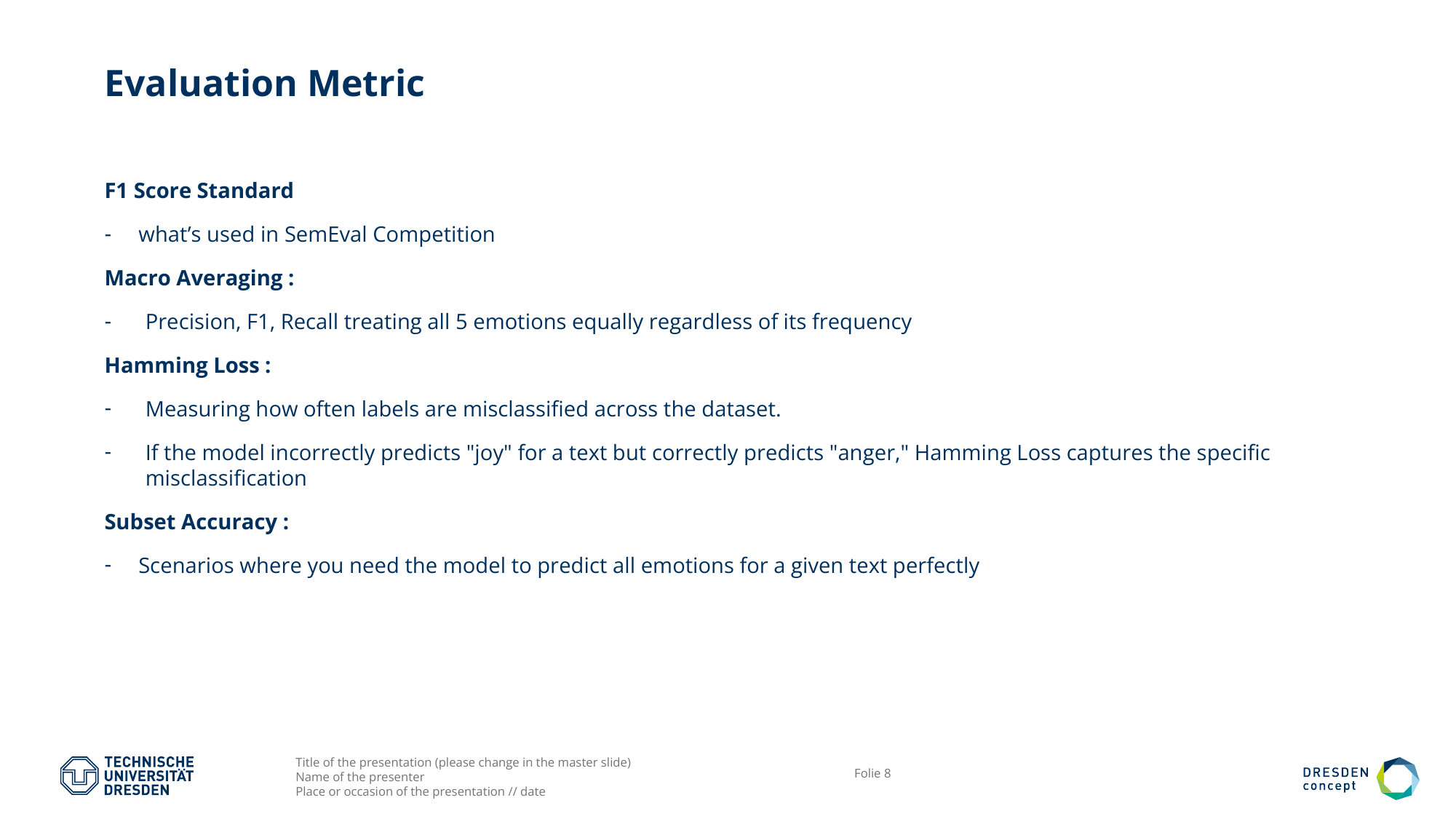

# Evaluation Metric
F1 Score Standard
what’s used in SemEval Competition
Macro Averaging :
Precision, F1, Recall treating all 5 emotions equally regardless of its frequency
Hamming Loss :
Measuring how often labels are misclassified across the dataset.
If the model incorrectly predicts "joy" for a text but correctly predicts "anger," Hamming Loss captures the specific misclassification
Subset Accuracy :
Scenarios where you need the model to predict all emotions for a given text perfectly